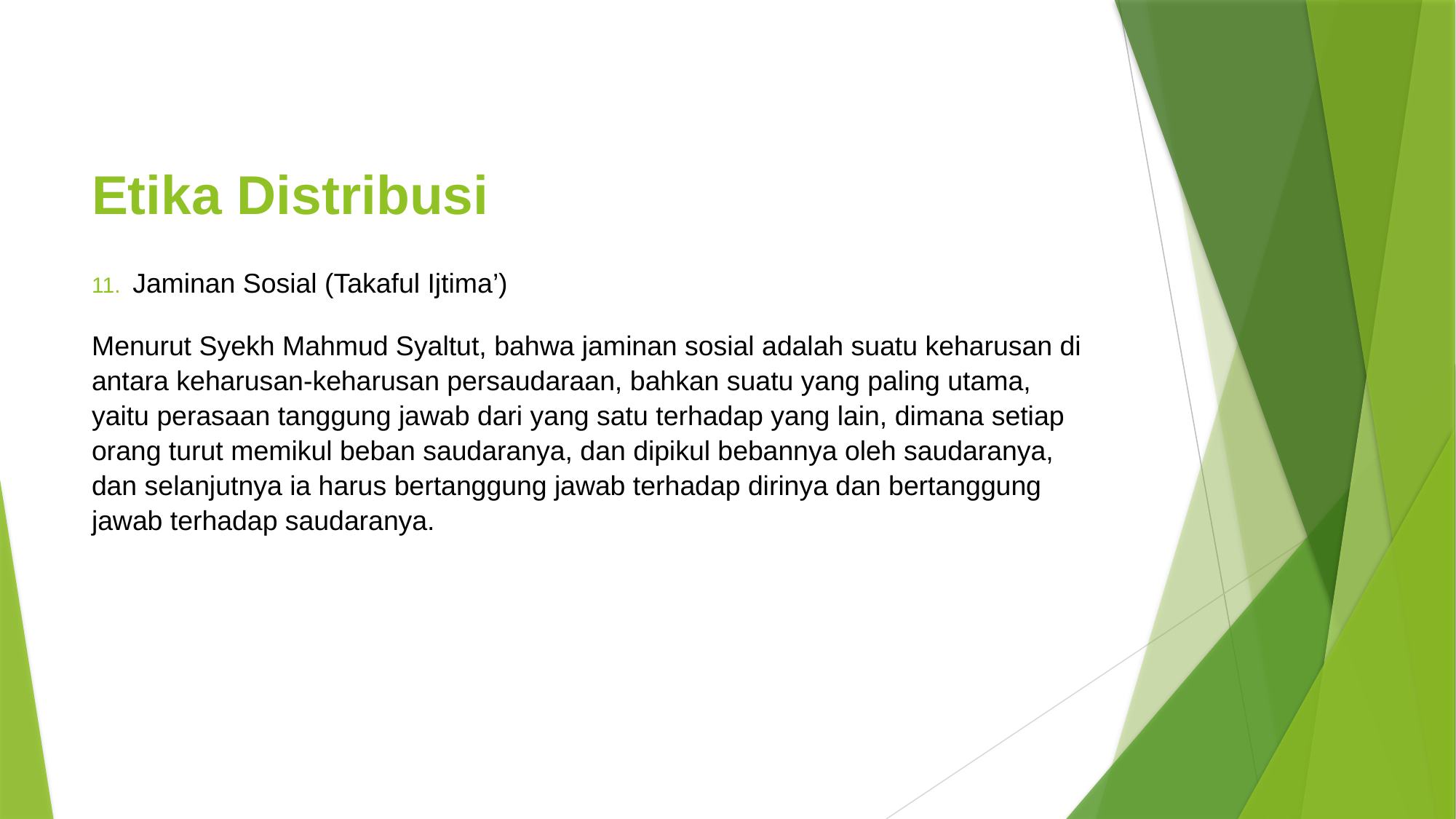

# Etika Distribusi
Jaminan Sosial (Takaful Ijtima’)
Menurut Syekh Mahmud Syaltut, bahwa jaminan sosial adalah suatu keharusan di antara keharusan-keharusan persaudaraan, bahkan suatu yang paling utama, yaitu perasaan tanggung jawab dari yang satu terhadap yang lain, dimana setiap orang turut memikul beban saudaranya, dan dipikul bebannya oleh saudaranya, dan selanjutnya ia harus bertanggung jawab terhadap dirinya dan bertanggung jawab terhadap saudaranya.